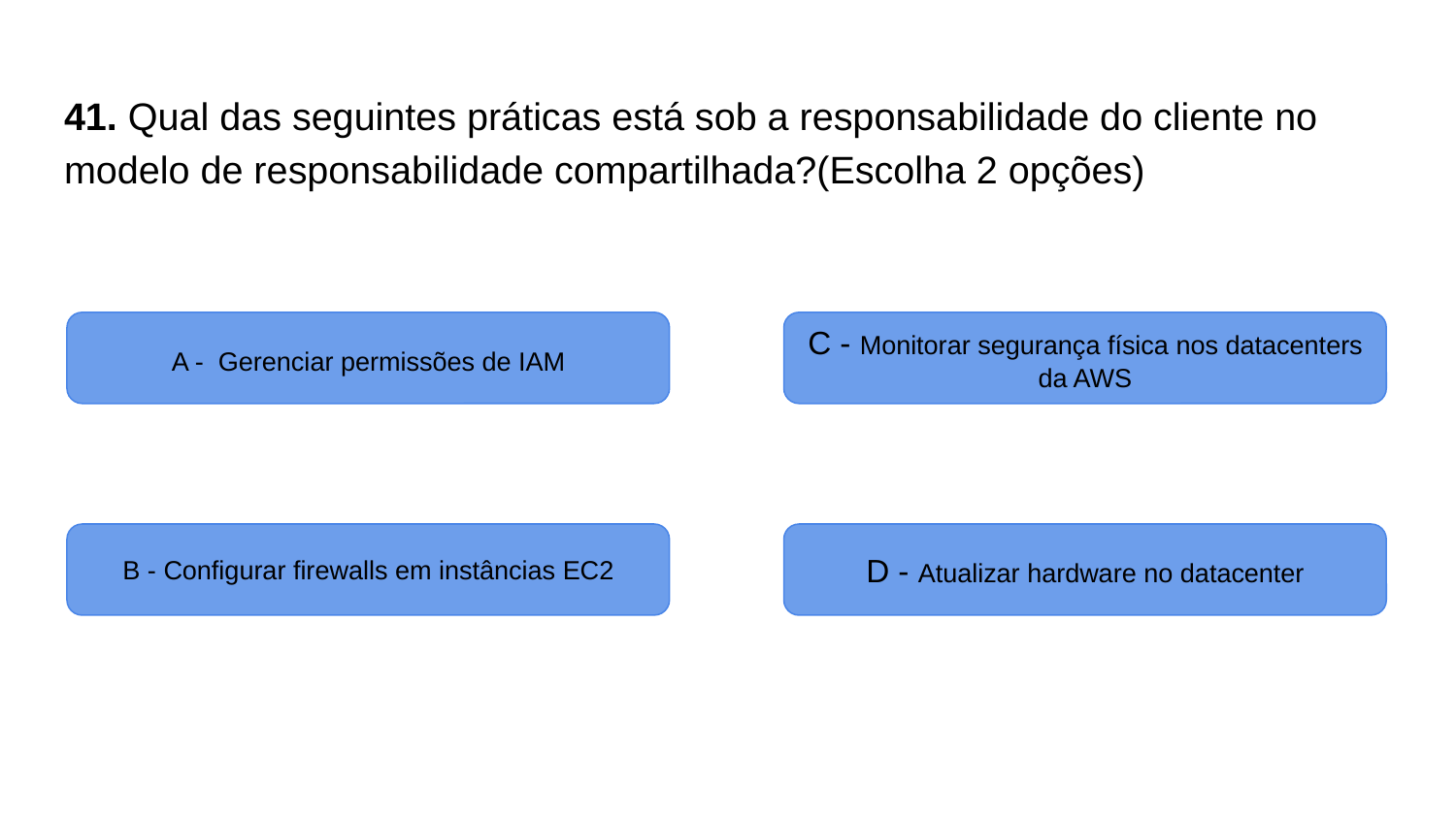

# 41. Qual das seguintes práticas está sob a responsabilidade do cliente no modelo de responsabilidade compartilhada?(Escolha 2 opções)

A -  Gerenciar permissões de IAM
C - Monitorar segurança física nos datacenters da AWS
B - Configurar firewalls em instâncias EC2
D - Atualizar hardware no datacenter